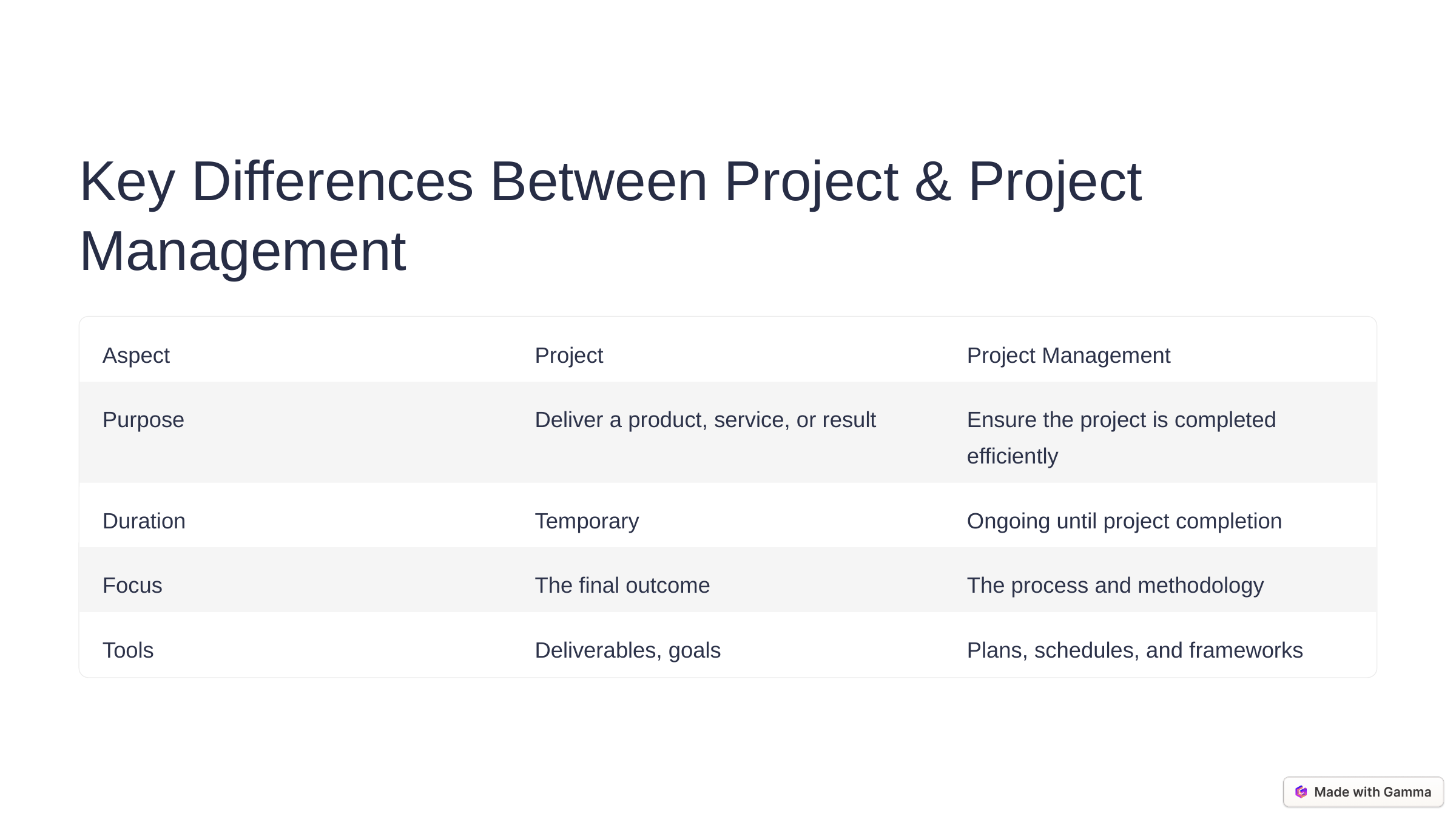

Key Differences Between Project & Project Management

Aspect
Project
Project Management

Purpose
Deliver a product, service, or result
Ensure the project is completed efficiently

Duration
Temporary
Ongoing until project completion

Focus
The final outcome
The process and methodology

Tools
Deliverables, goals
Plans, schedules, and frameworks